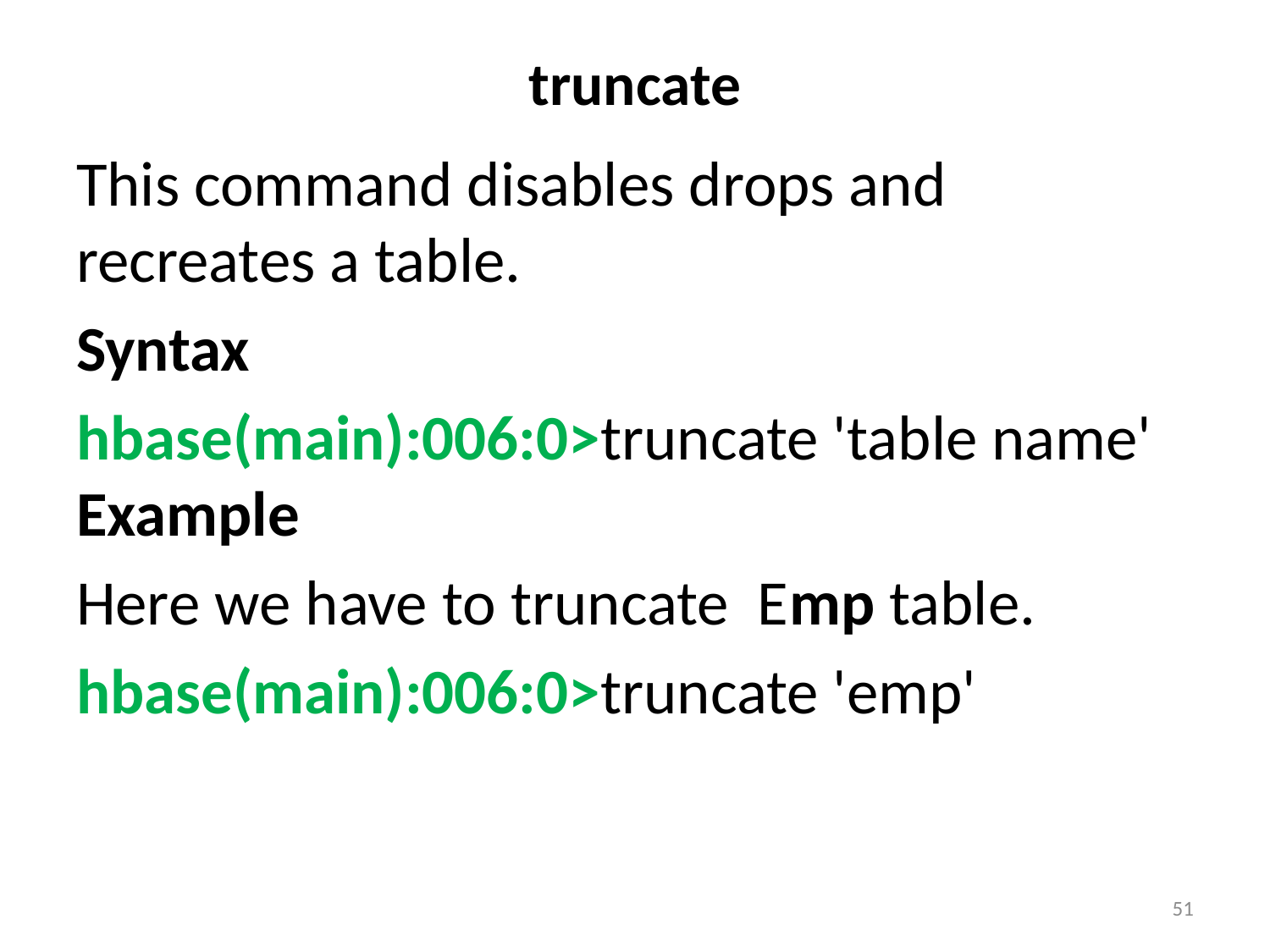

# truncate
This command disables drops and recreates a table.
Syntax
hbase(main):006:0>truncate 'table name' Example
Here we have to truncate  Emp table.
hbase(main):006:0>truncate 'emp'
51